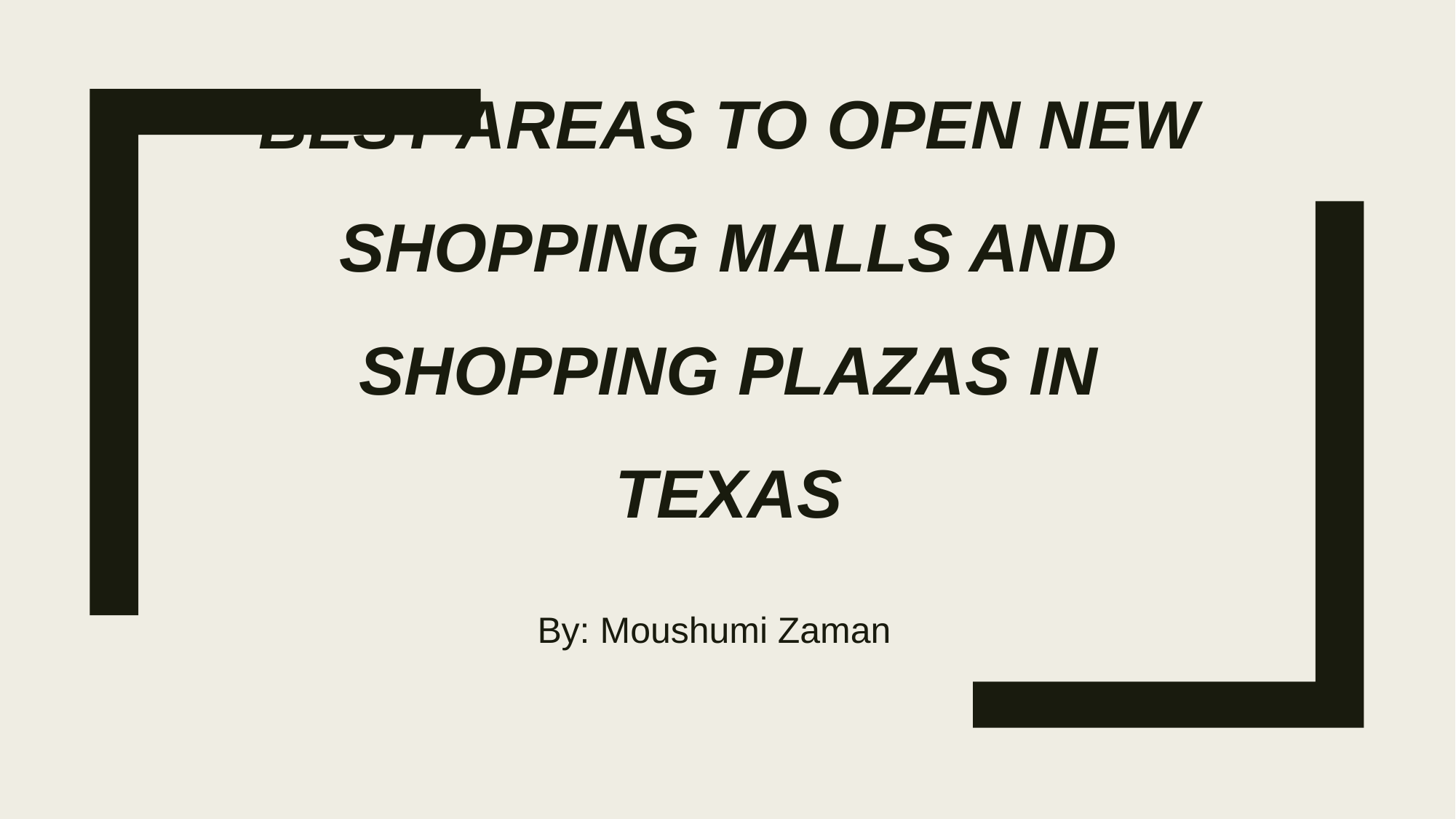

# Best Areas to Open New Shopping malls and Shopping plazas in Texas
By: Moushumi Zaman